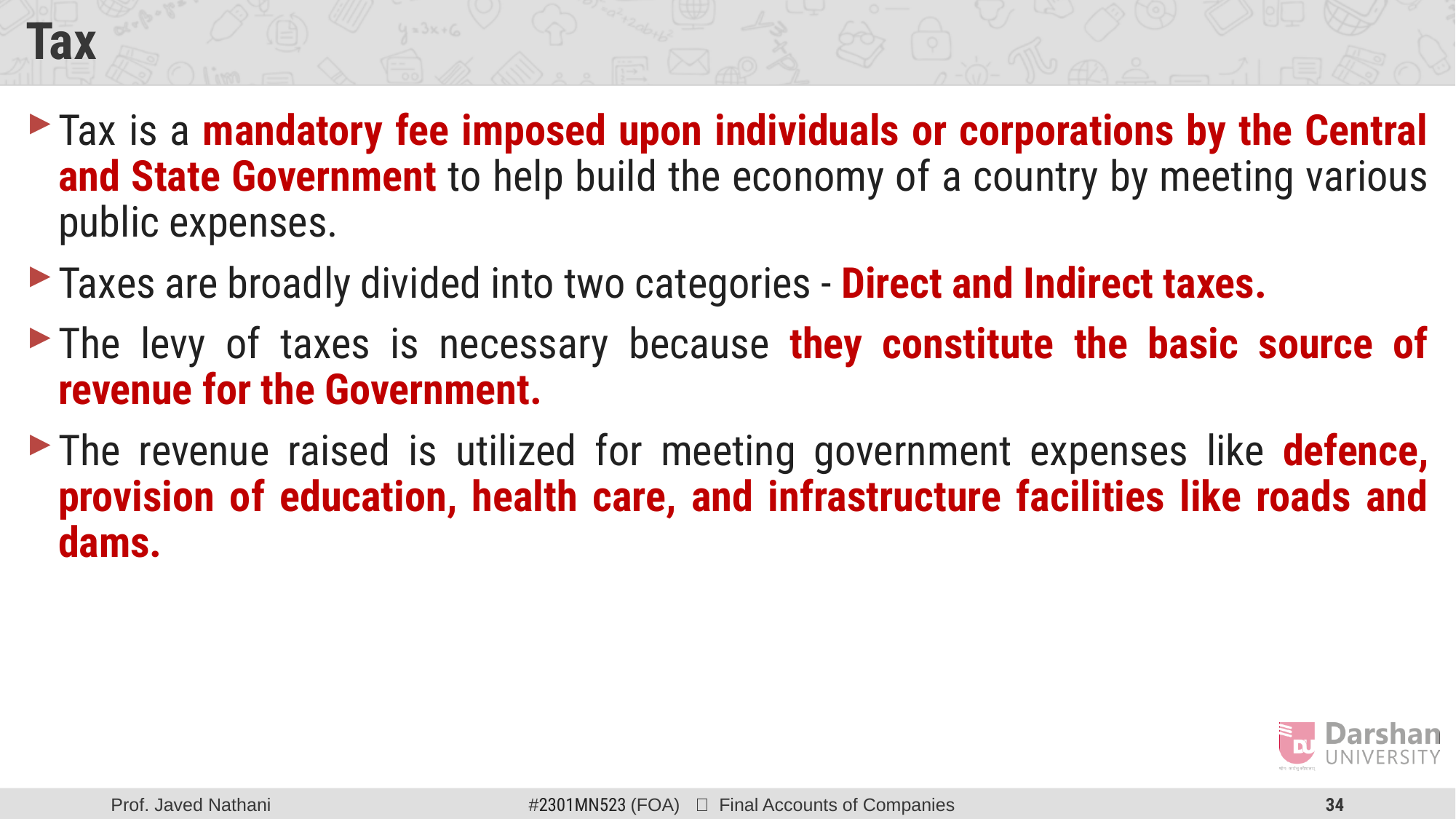

# Tax
Tax is a mandatory fee imposed upon individuals or corporations by the Central and State Government to help build the economy of a country by meeting various public expenses.
Taxes are broadly divided into two categories - Direct and Indirect taxes.
The levy of taxes is necessary because they constitute the basic source of revenue for the Government.
The revenue raised is utilized for meeting government expenses like defence, provision of education, health care, and infrastructure facilities like roads and dams.